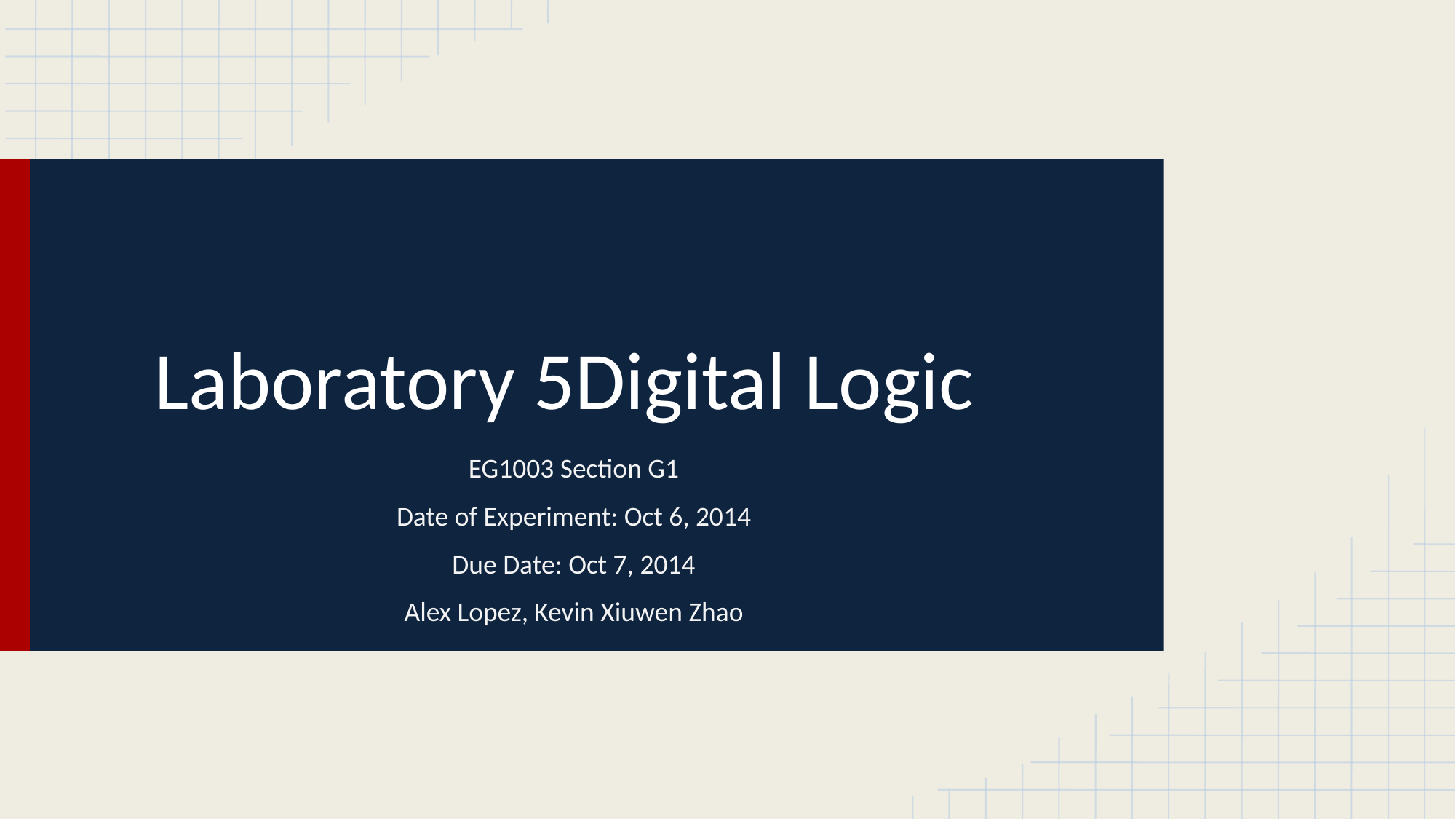

# Laboratory 5Digital Logic
EG1003 Section G1
Date of Experiment: Oct 6, 2014
Due Date: Oct 7, 2014
Alex Lopez, Kevin Xiuwen Zhao